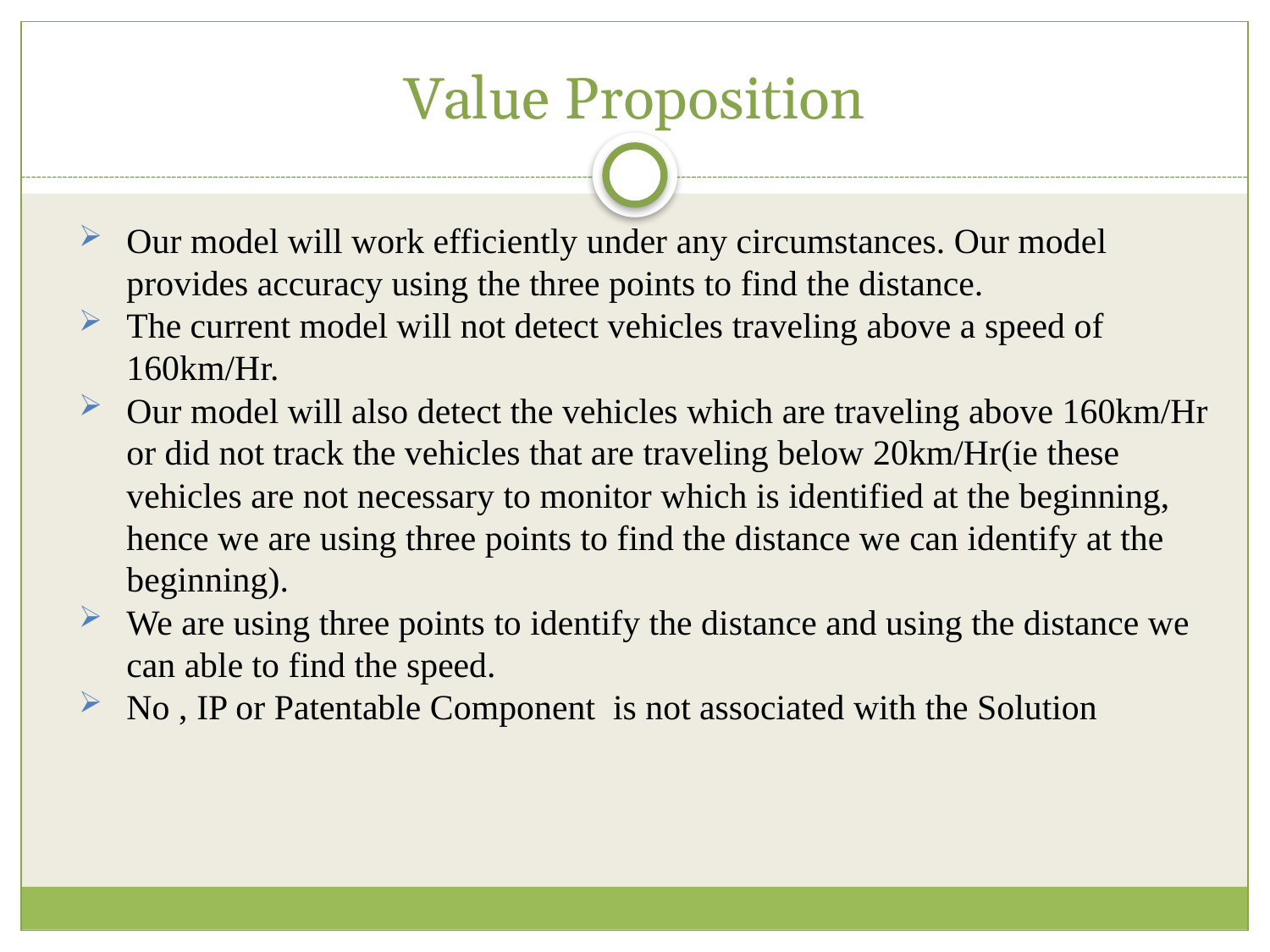

# Value Proposition
9
Our model will work efficiently under any circumstances. Our model provides accuracy using the three points to find the distance.
The current model will not detect vehicles traveling above a speed of 160km/Hr.
Our model will also detect the vehicles which are traveling above 160km/Hr or did not track the vehicles that are traveling below 20km/Hr(ie these vehicles are not necessary to monitor which is identified at the beginning, hence we are using three points to find the distance we can identify at the beginning).
We are using three points to identify the distance and using the distance we can able to find the speed.
No , IP or Patentable Component  is not associated with the Solution